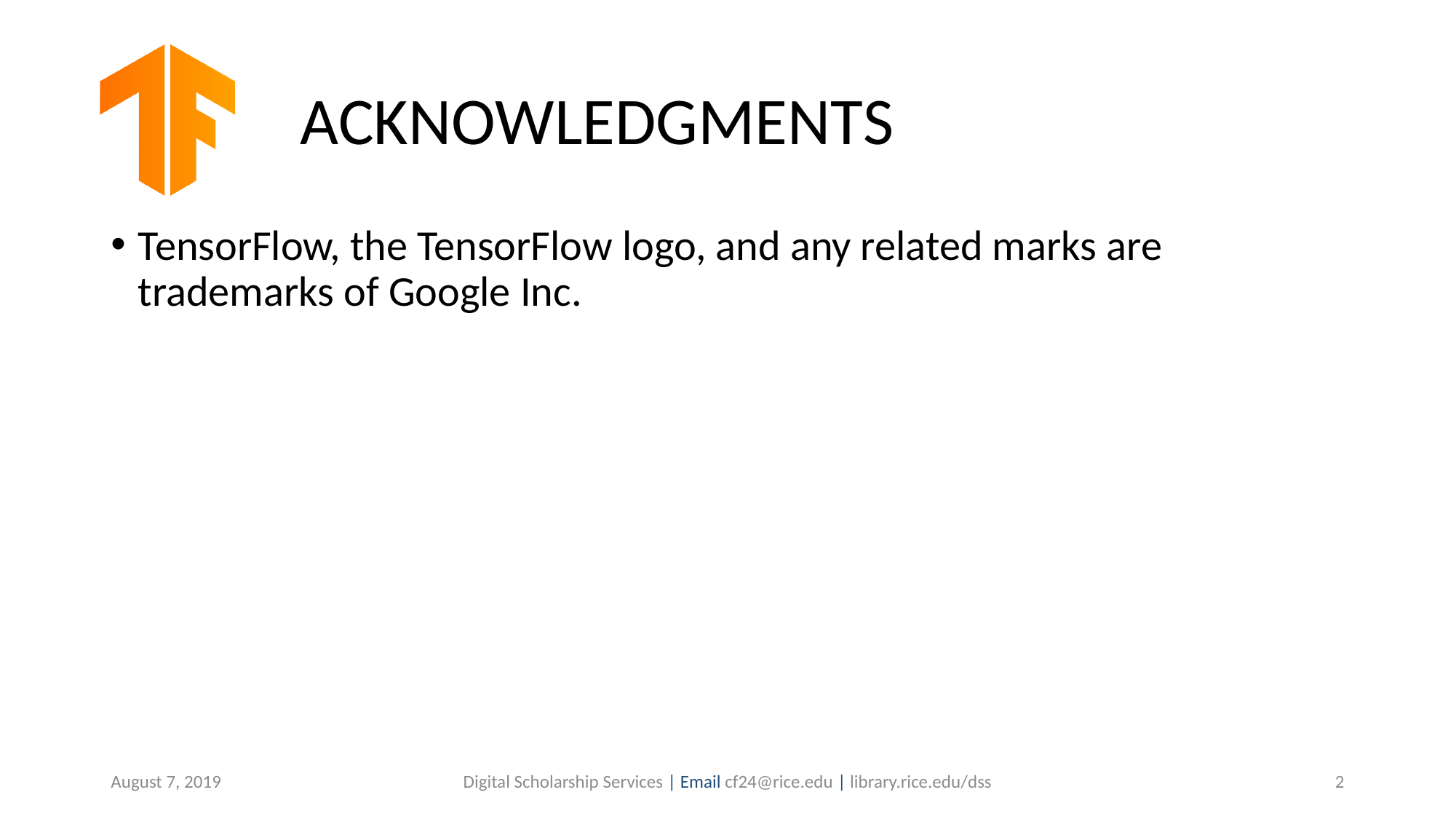

# ACKNOWLEDGMENTS
TensorFlow, the TensorFlow logo, and any related marks are trademarks of Google Inc.
August 7, 2019
Digital Scholarship Services | Email cf24@rice.edu | library.rice.edu/dss
2